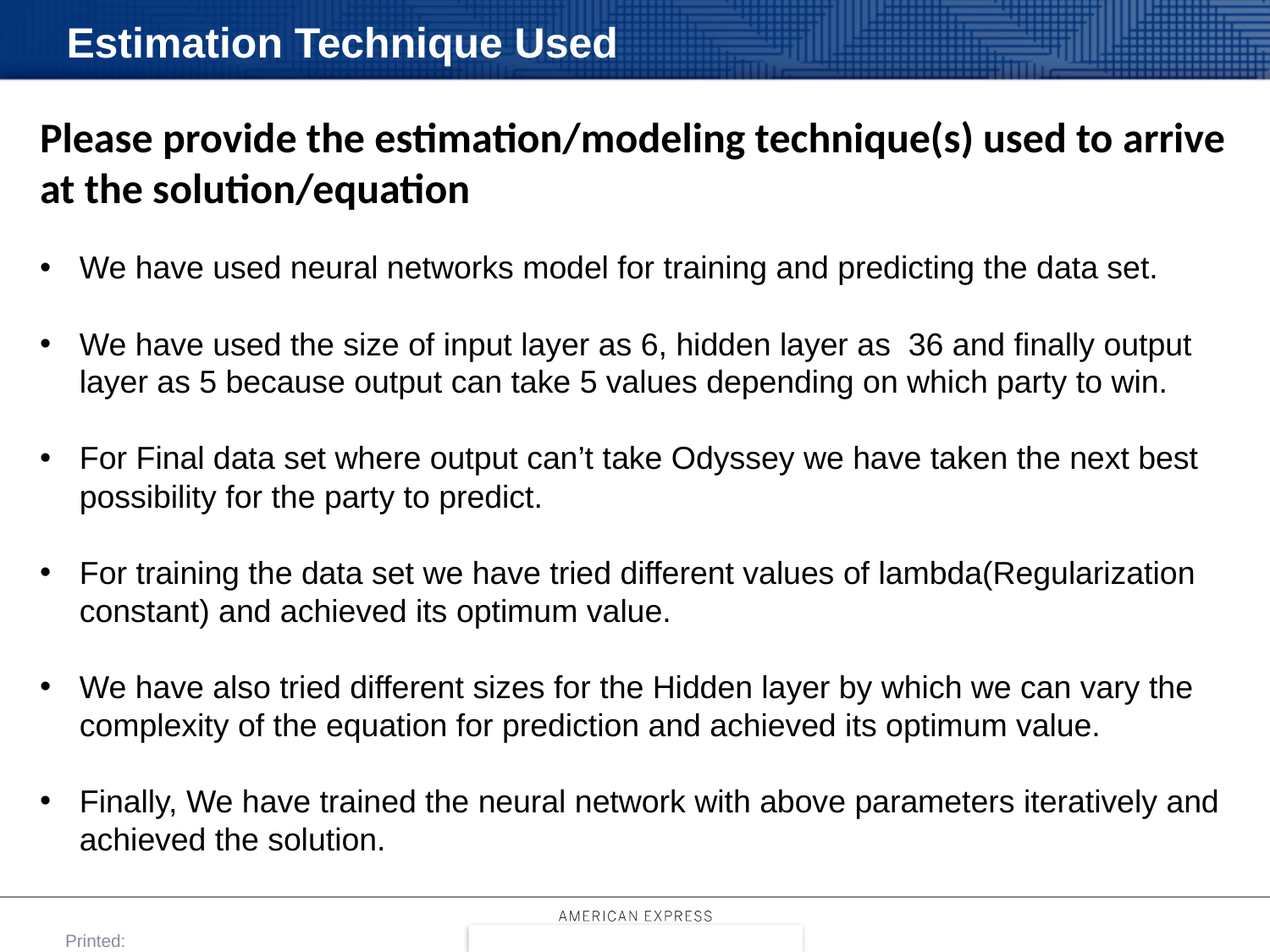

# Estimation Technique Used
Please provide the estimation/modeling technique(s) used to arrive at the solution/equation

We have used neural networks model for training and predicting the data set.

We have used the size of input layer as 6, hidden layer as  36 and finally output 	layer as 5 because output can take 5 values depending on which party to win.

For Final data set where output can’t take Odyssey we have taken the next best possibility for the party to predict.

For training the data set we have tried different values of lambda(Regularization constant) and achieved its optimum value.

We have also tried different sizes for the Hidden layer by which we can vary the complexity of the equation for prediction and achieved its optimum value.

Finally, We have trained the neural network with above parameters iteratively and achieved the solution.